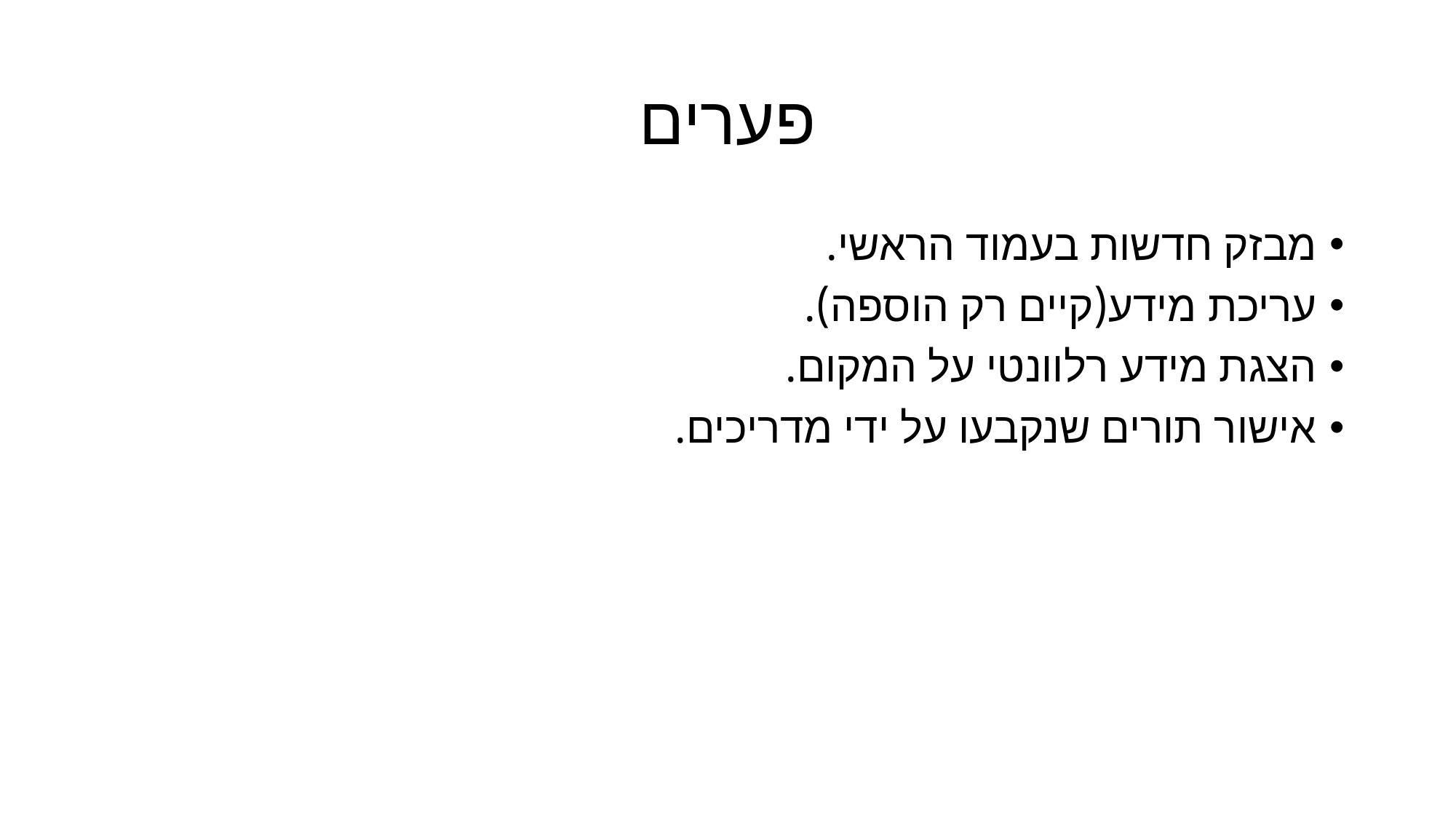

# פערים
מבזק חדשות בעמוד הראשי.
עריכת מידע(קיים רק הוספה).
הצגת מידע רלוונטי על המקום.
אישור תורים שנקבעו על ידי מדריכים.